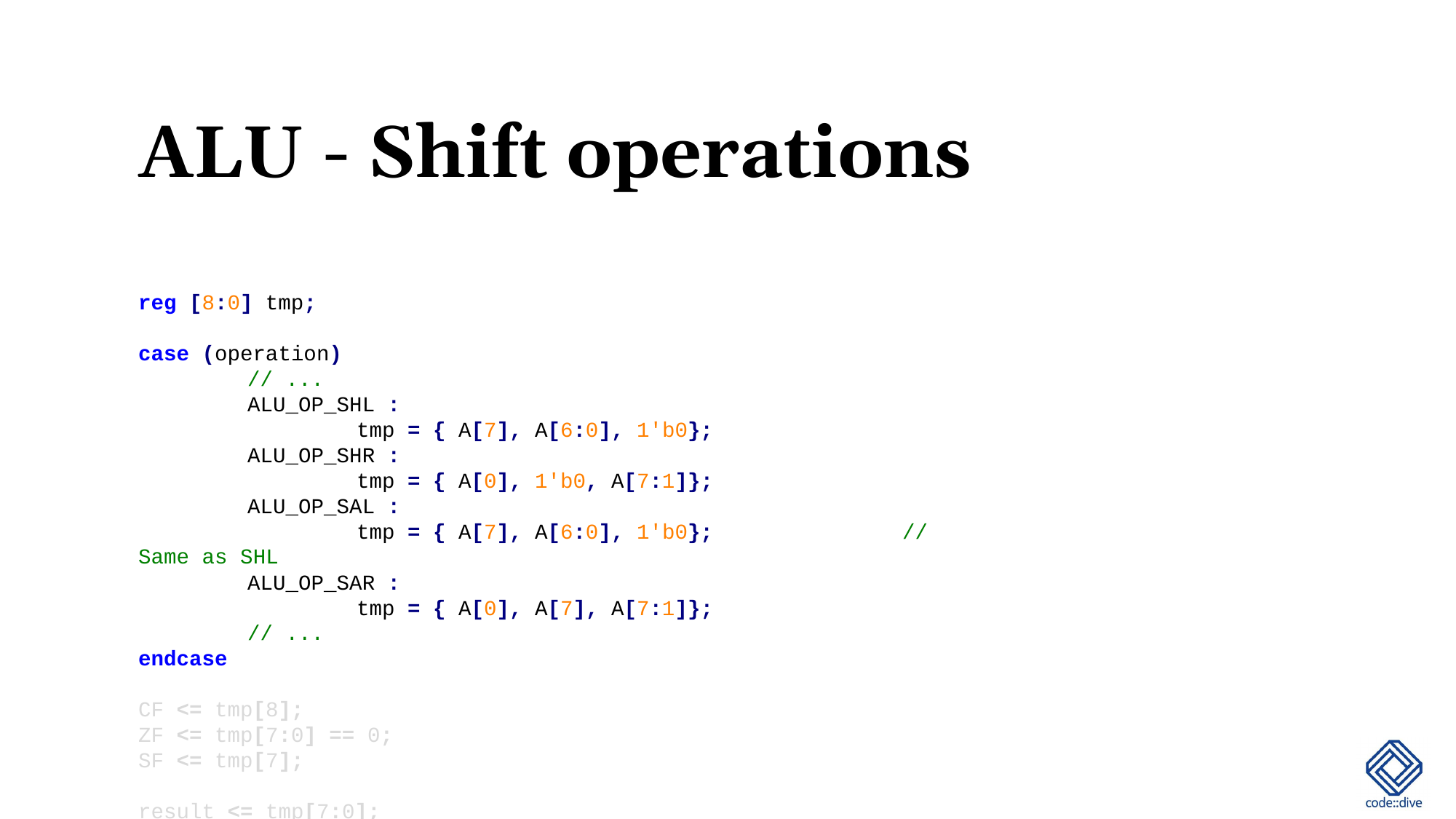

# ALU - Shift operations
reg [8:0] tmp;

case (operation)
	// ...
	ALU_OP_SHL :
		tmp = { A[7], A[6:0], 1'b0};
	ALU_OP_SHR :
		tmp = { A[0], 1'b0, A[7:1]};
	ALU_OP_SAL :
		tmp = { A[7], A[6:0], 1'b0}; 		// Same as SHL
	ALU_OP_SAR :
		tmp = { A[0], A[7], A[7:1]};
	// ...
endcase

CF <= tmp[8];
ZF <= tmp[7:0] == 0;
SF <= tmp[7];

result <= tmp[7:0];